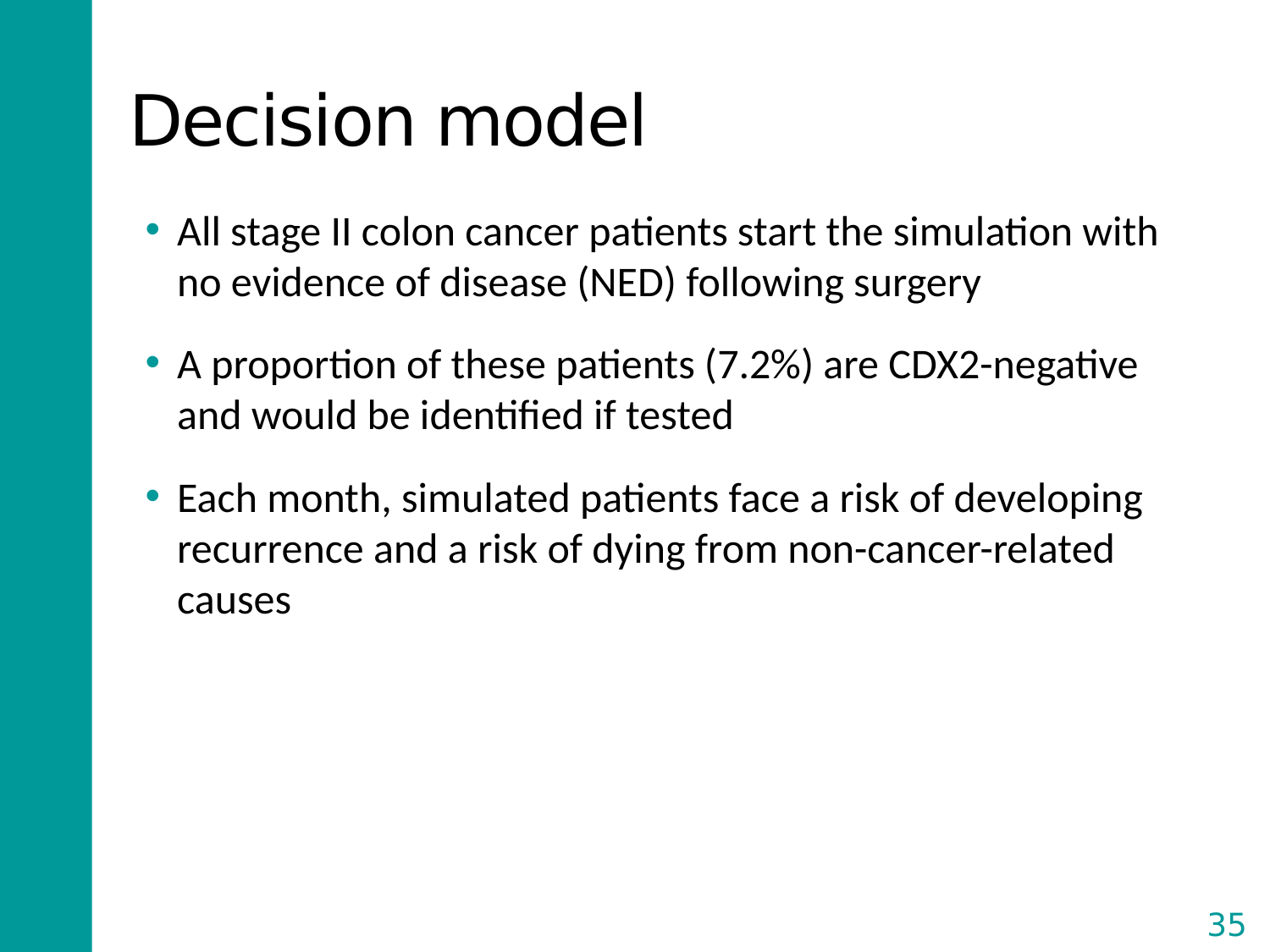

# Decision model
All stage II colon cancer patients start the simulation with no evidence of disease (NED) following surgery
A proportion of these patients (7.2%) are CDX2-negative and would be identified if tested
Each month, simulated patients face a risk of developing recurrence and a risk of dying from non-cancer-related causes

35